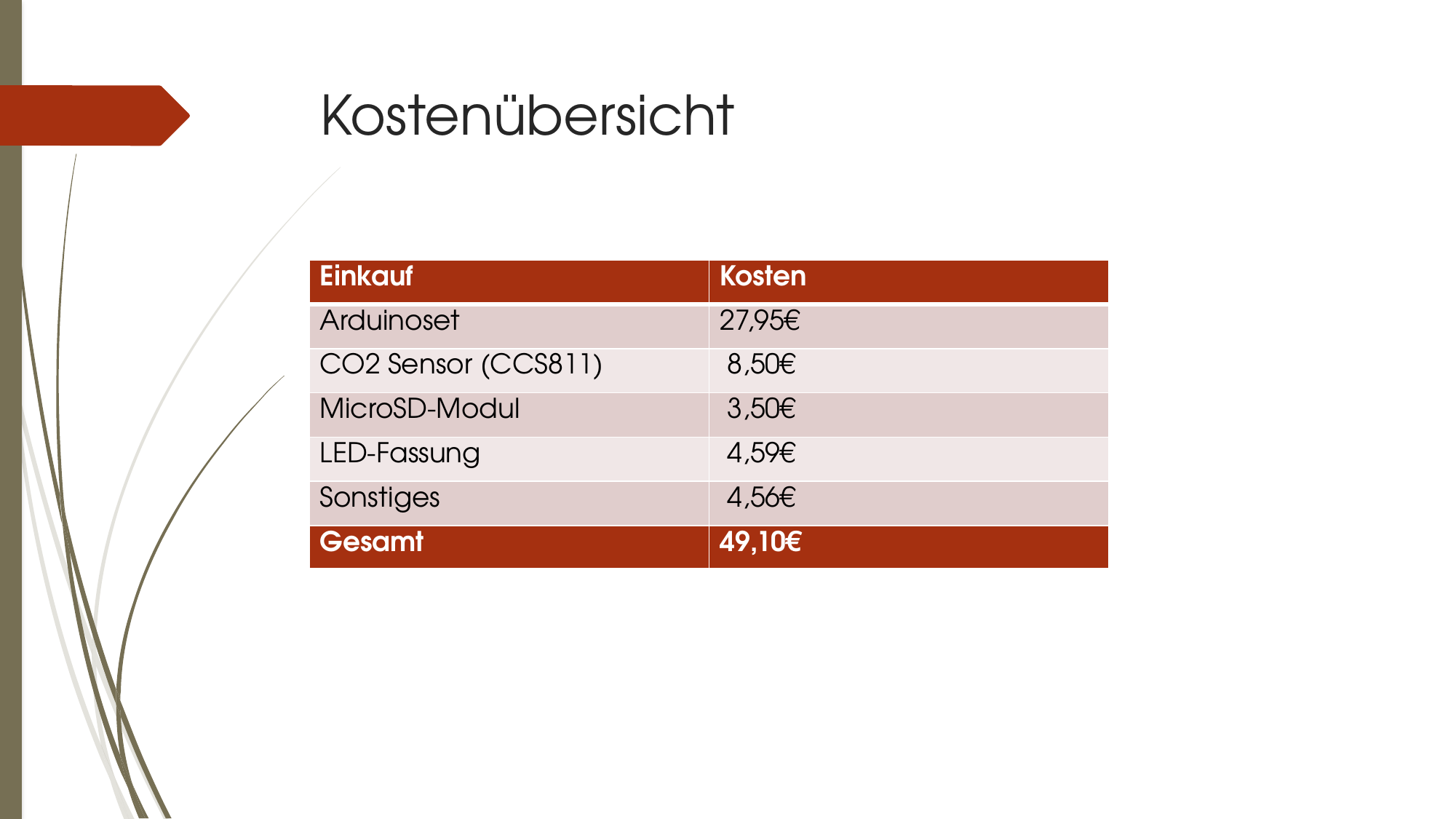

# Kostenübersicht
| Einkauf | Kosten |
| --- | --- |
| Arduinoset | 27,95€ |
| CO2 Sensor (CCS811) | 8,50€ |
| MicroSD-Modul | 3,50€ |
| LED-Fassung | 4,59€ |
| Sonstiges | 4,56€ |
| Gesamt | 49,10€ |
| --- | --- |